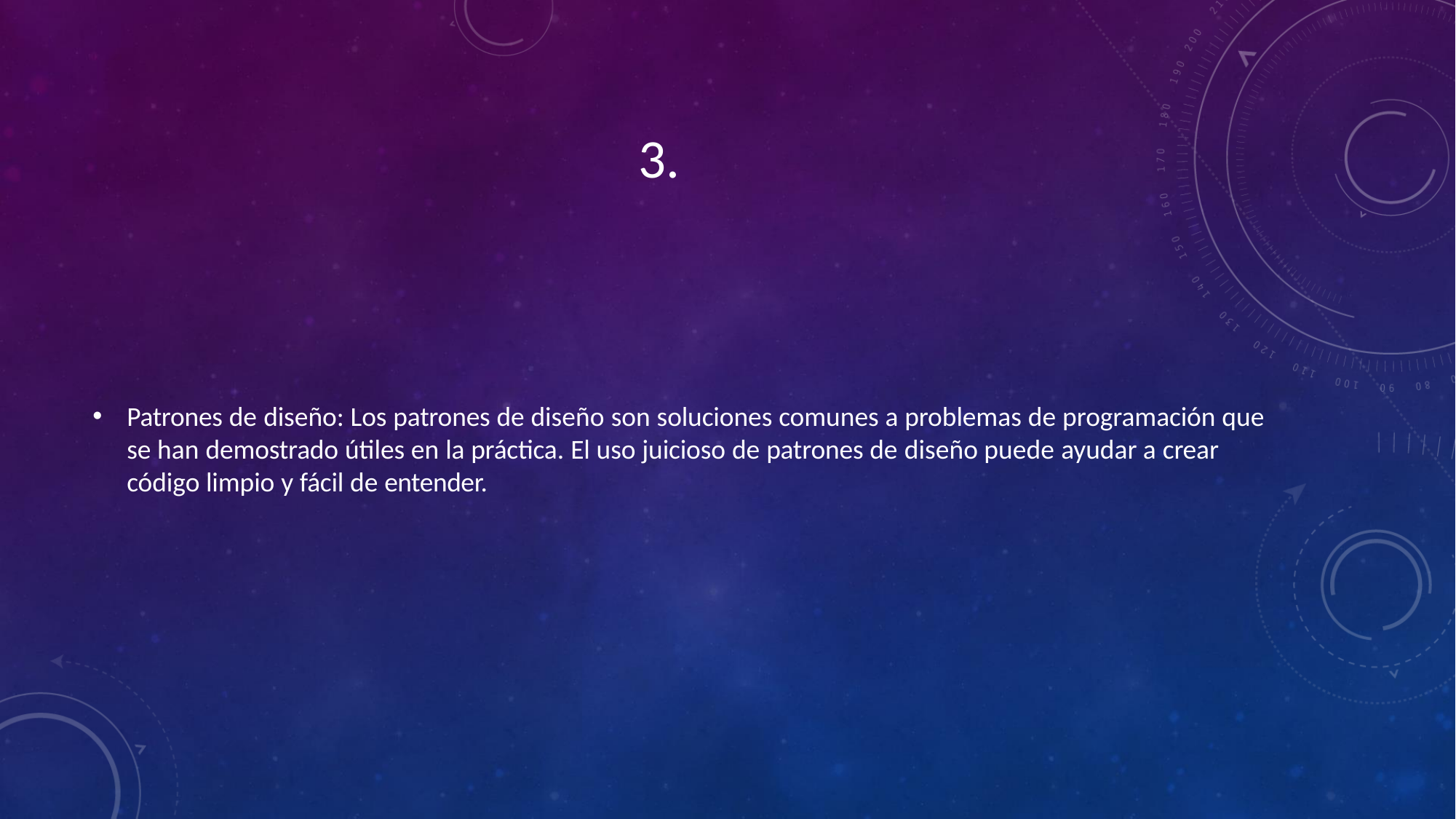

# 3.
Patrones de diseño: Los patrones de diseño son soluciones comunes a problemas de programación que  se han demostrado útiles en la práctica. El uso juicioso de patrones de diseño puede ayudar a crear  código limpio y fácil de entender.